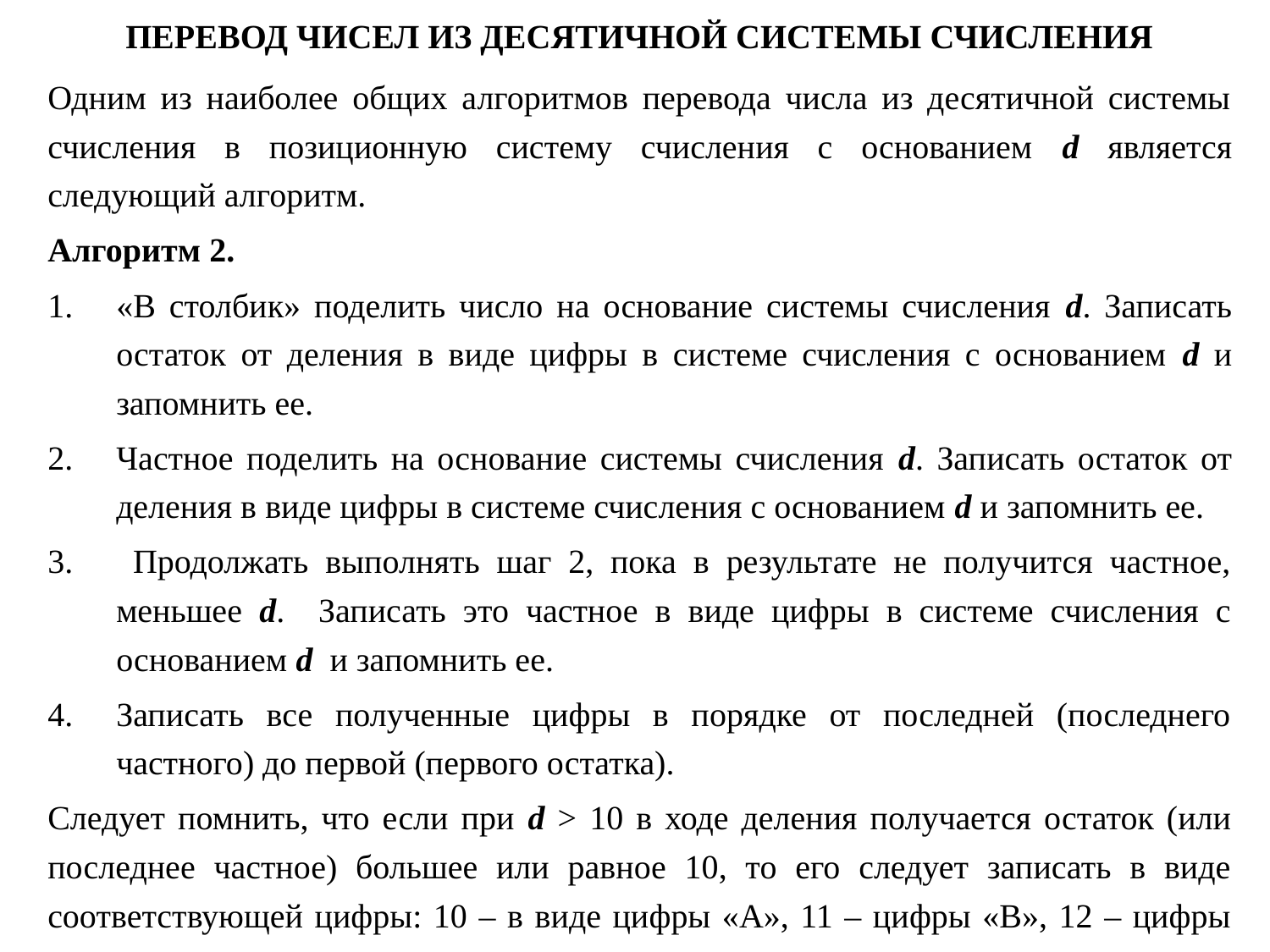

ПЕРЕВОД ЧИСЕЛ ИЗ ДЕСЯТИЧНОЙ СИСТЕМЫ СЧИСЛЕНИЯ
Одним из наиболее общих алгоритмов перевода числа из десятичной системы счисления в позиционную систему счисления с основанием d является следующий алгоритм.
Алгоритм 2.
«В столбик» поделить число на основание системы счисления d. Записать остаток от деления в виде цифры в системе счисления с основанием d и запомнить ее.
Частное поделить на основание системы счисления d. Записать остаток от деления в виде цифры в системе счисления с основанием d и запомнить ее.
 Продолжать выполнять шаг 2, пока в результате не получится частное, меньшее d.  Записать это частное в виде цифры в системе счисления с основанием d  и запомнить ее.
Записать все полученные цифры в порядке от последней (последнего частного) до первой (первого остатка).
Следует помнить, что если при d > 10 в ходе деления получается остаток (или последнее частное) большее или равное 10, то его следует записать в виде соответствующей цифры: 10 – в виде цифры «A», 11 – цифры «B», 12 – цифры «C» и т. д.